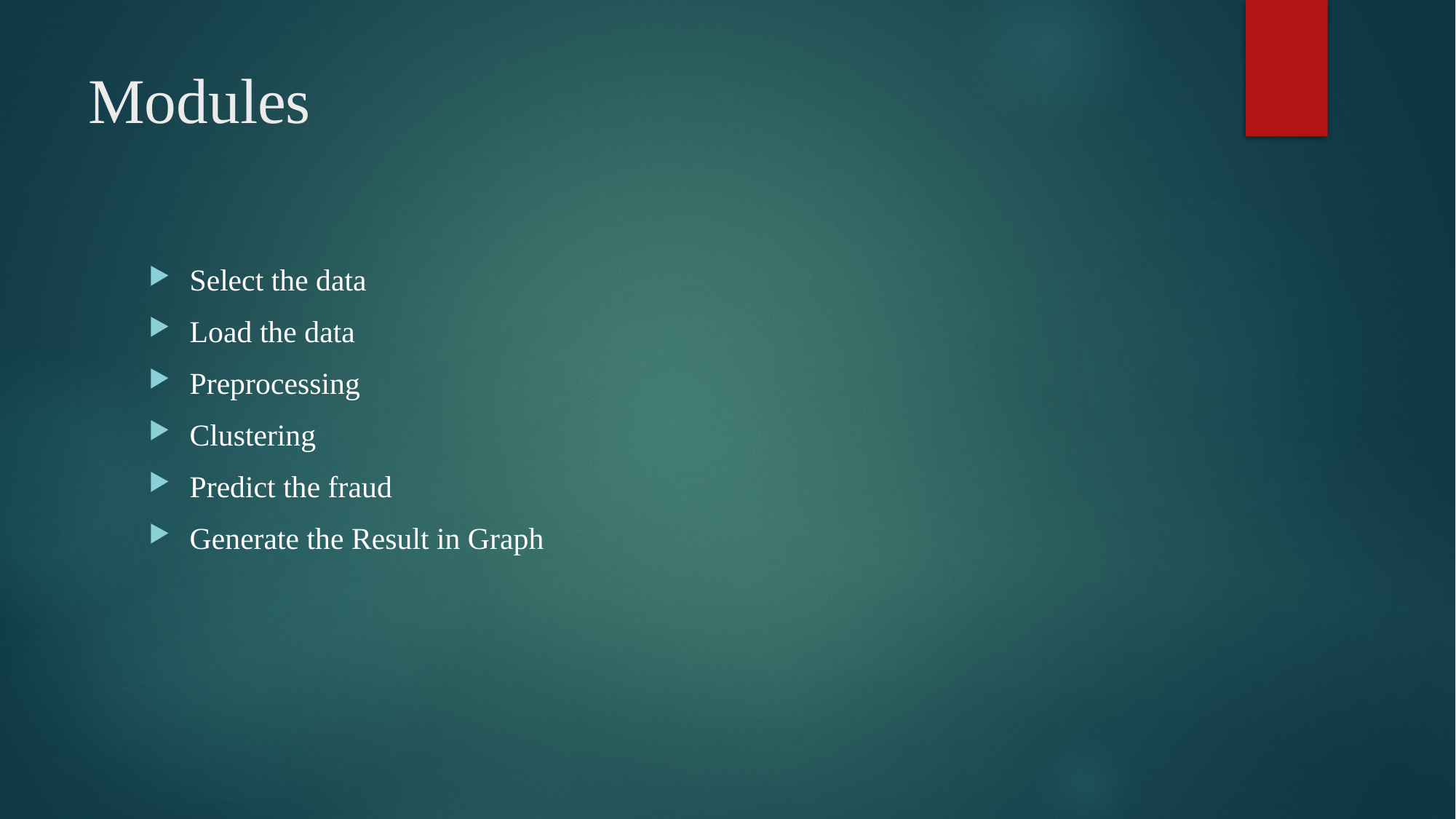

# Modules
Select the data
Load the data
Preprocessing
Clustering
Predict the fraud
Generate the Result in Graph